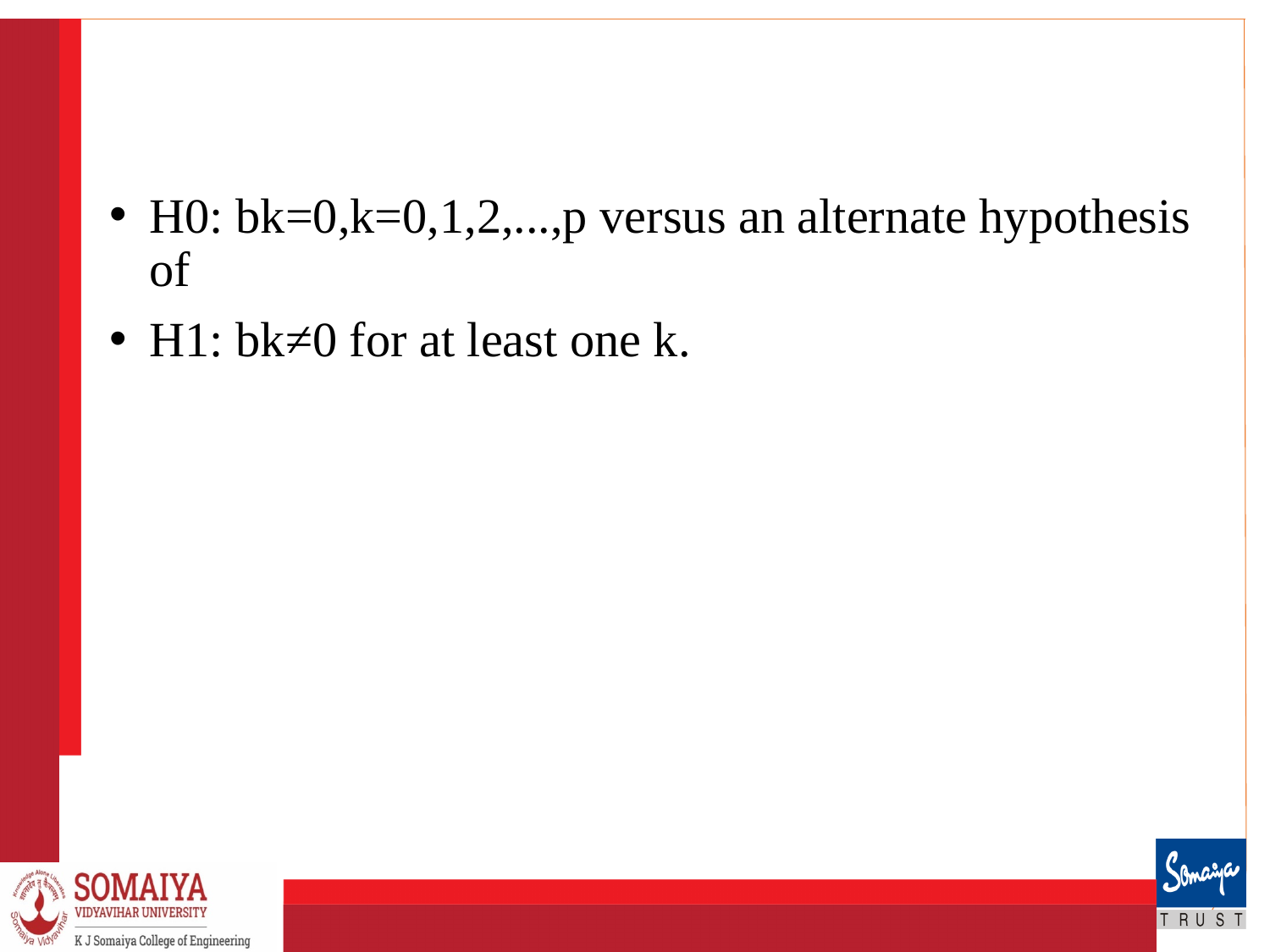

#
H0: bk=0,k=0,1,2,...,p versus an alternate hypothesis of
H1: bk≠0 for at least one k.